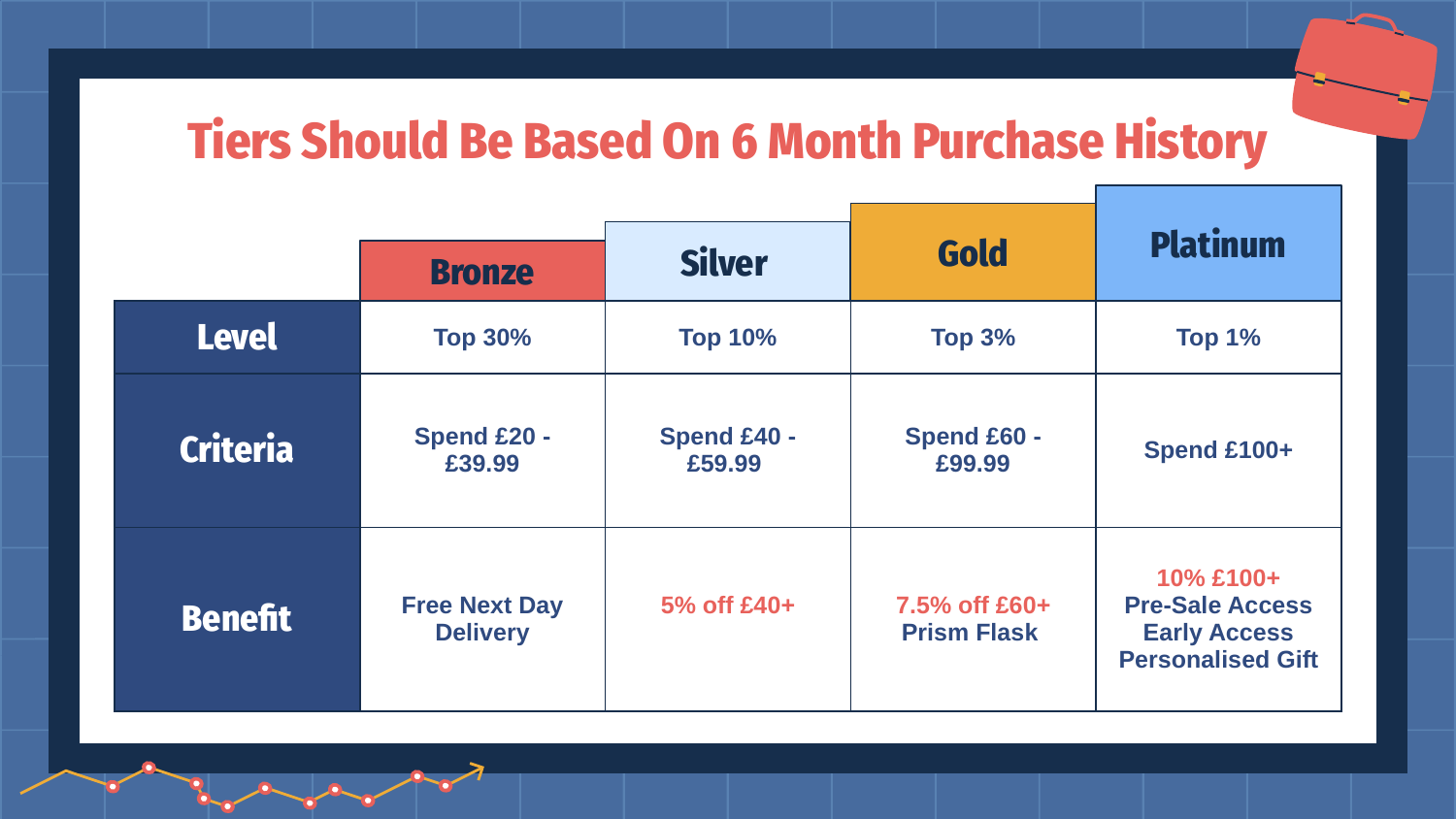

# Tiers Should Be Based On 6 Month Purchase History
Platinum
Gold
Silver
Bronze
| Level | Top 30% | Top 10% | Top 3% | Top 1% |
| --- | --- | --- | --- | --- |
| Criteria | Spend £20 - £39.99 | Spend £40 - £59.99 | Spend £60 - £99.99 | Spend £100+ |
| Benefit | Free Next Day Delivery | 5% off £40+ | 7.5% off £60+ Prism Flask | 10% £100+ Pre-Sale Access Early Access Personalised Gift |